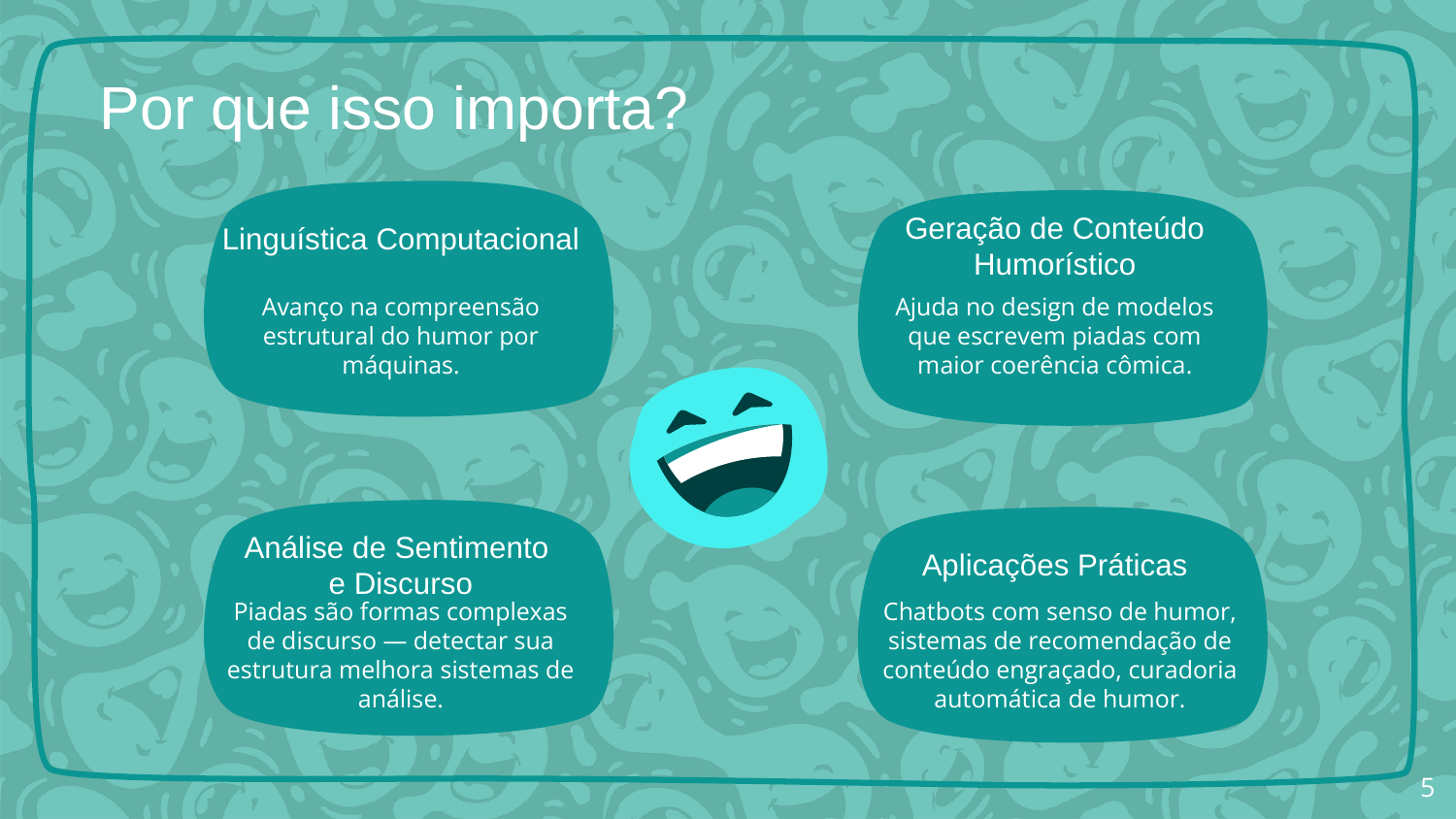

# Por que isso importa?
Linguística Computacional
Geração de Conteúdo Humorístico
Avanço na compreensão estrutural do humor por máquinas.
Ajuda no design de modelos que escrevem piadas com maior coerência cômica.

Análise de Sentimento
e Discurso
Aplicações Práticas
Piadas são formas complexas de discurso — detectar sua estrutura melhora sistemas de análise.
Chatbots com senso de humor, sistemas de recomendação de conteúdo engraçado, curadoria automática de humor.
5